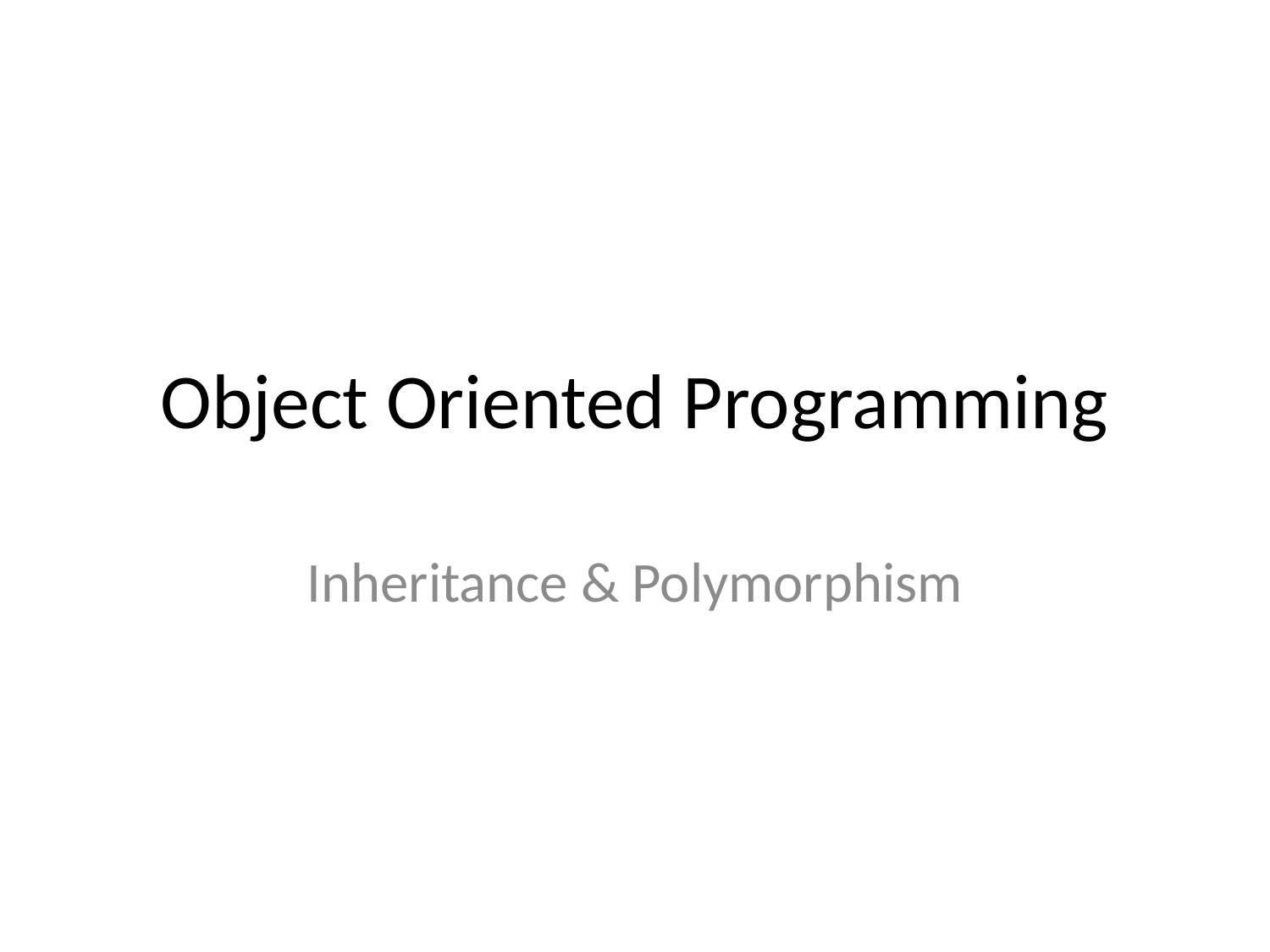

# Object Oriented Programming
Inheritance & Polymorphism